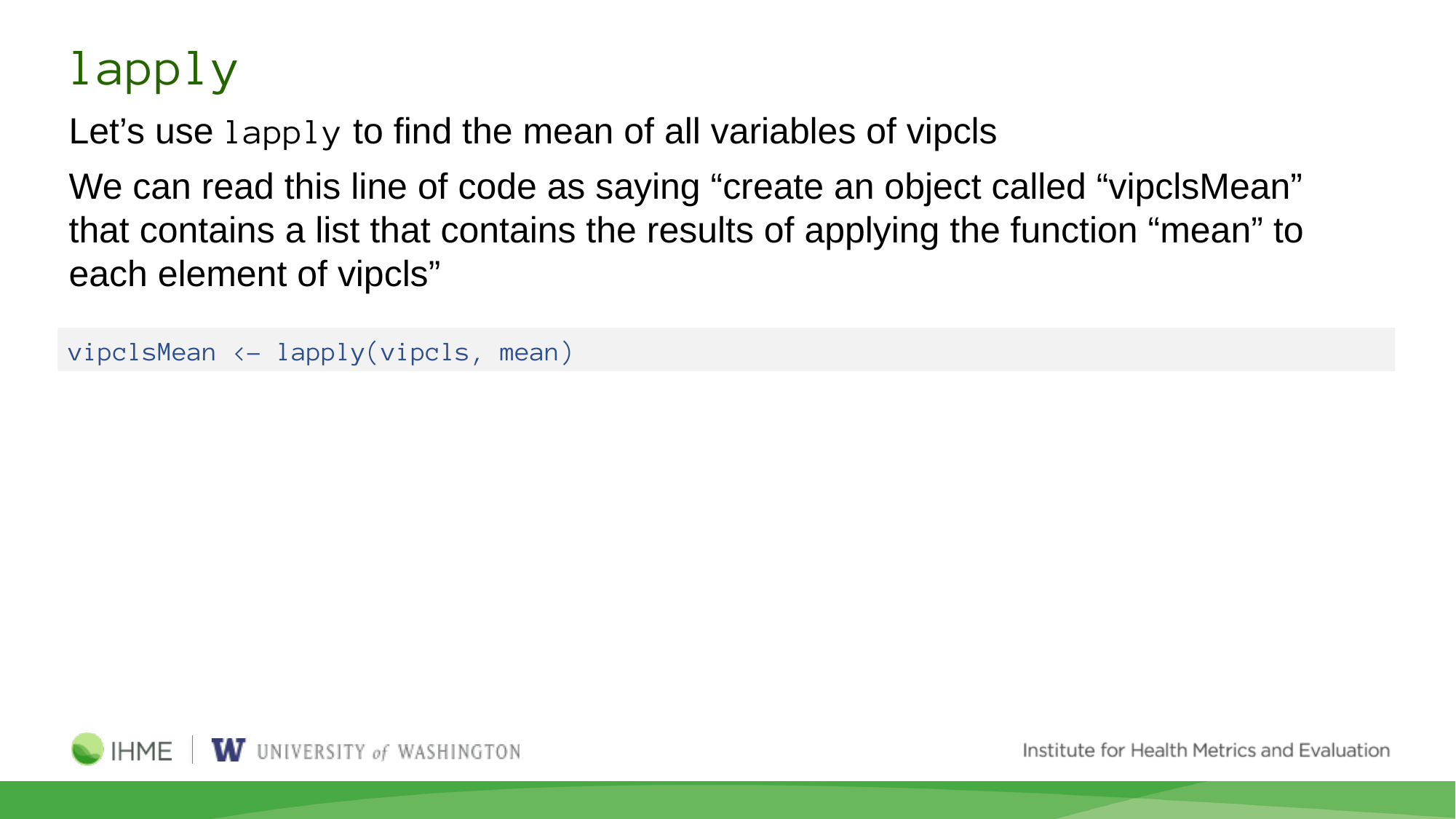

# lapply
Let’s use lapply to find the mean of all variables of vipcls
We can read this line of code as saying “create an object called “vipclsMean” that contains a list that contains the results of applying the function “mean” to each element of vipcls”
vipclsMean <- lapply(vipcls, mean)